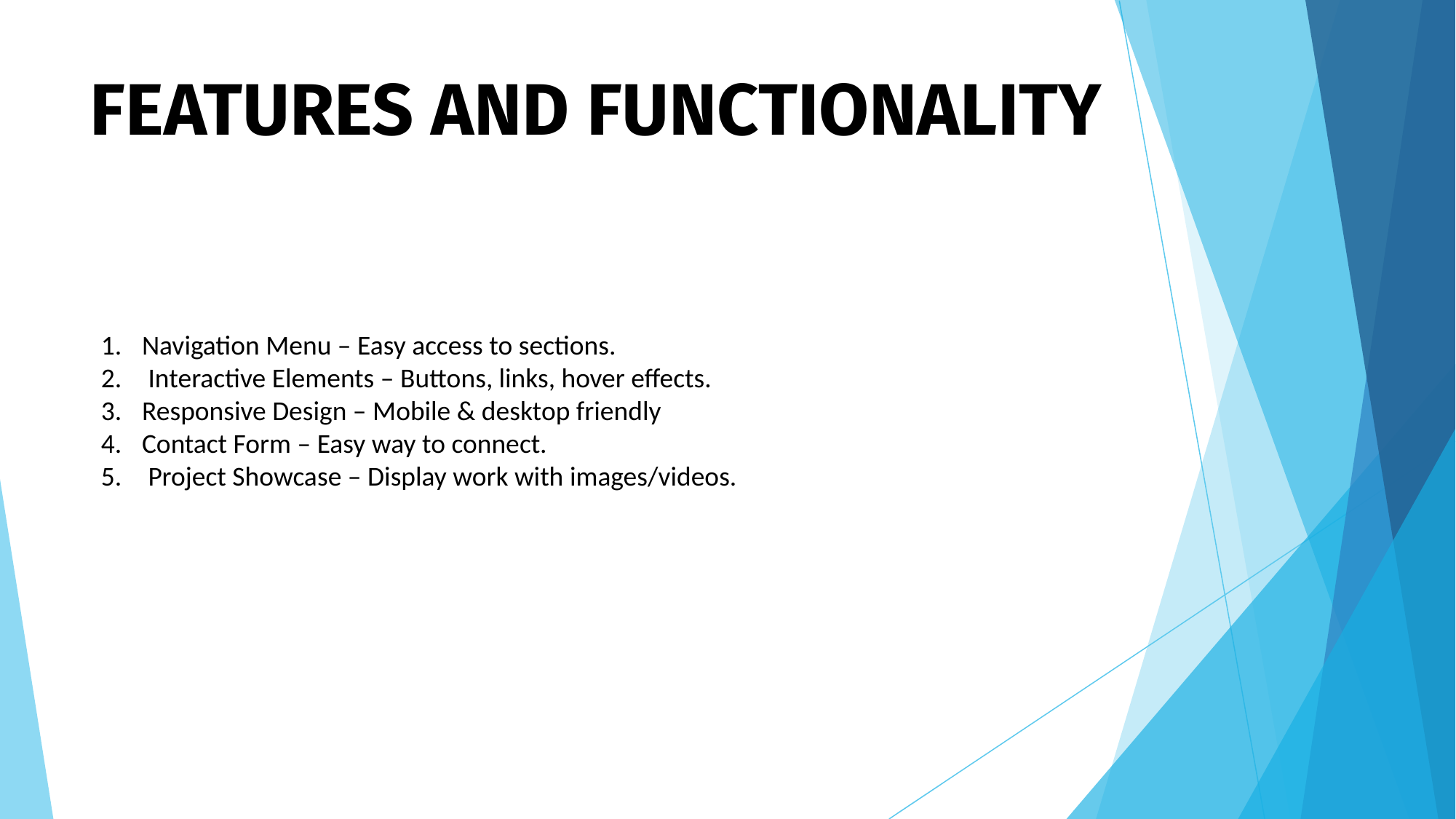

# FEATURES AND FUNCTIONALITY
Navigation Menu – Easy access to sections.
 Interactive Elements – Buttons, links, hover effects.
Responsive Design – Mobile & desktop friendly
Contact Form – Easy way to connect.
 Project Showcase – Display work with images/videos.